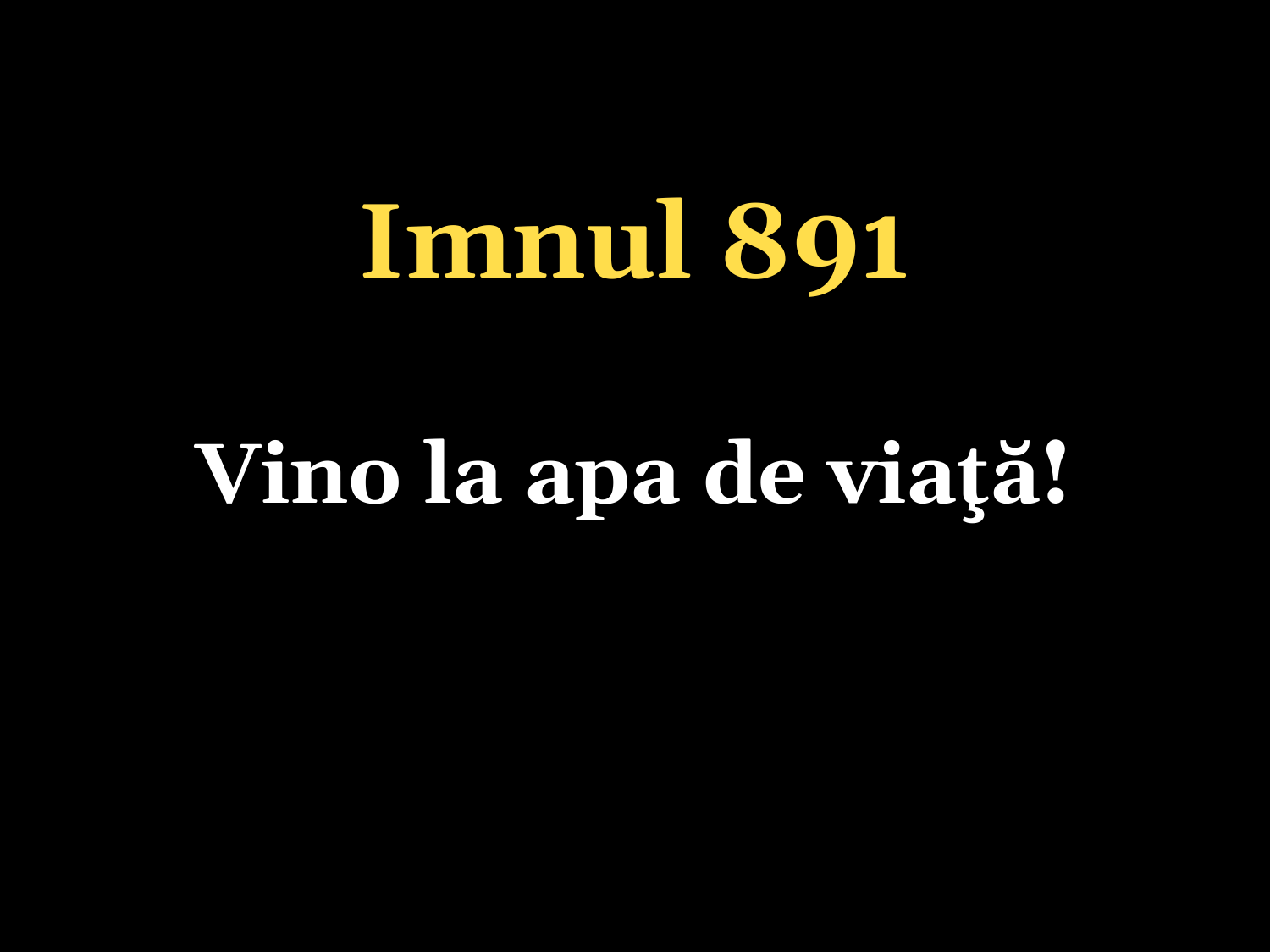

Imnul 891
Vino la apa de viaţă!